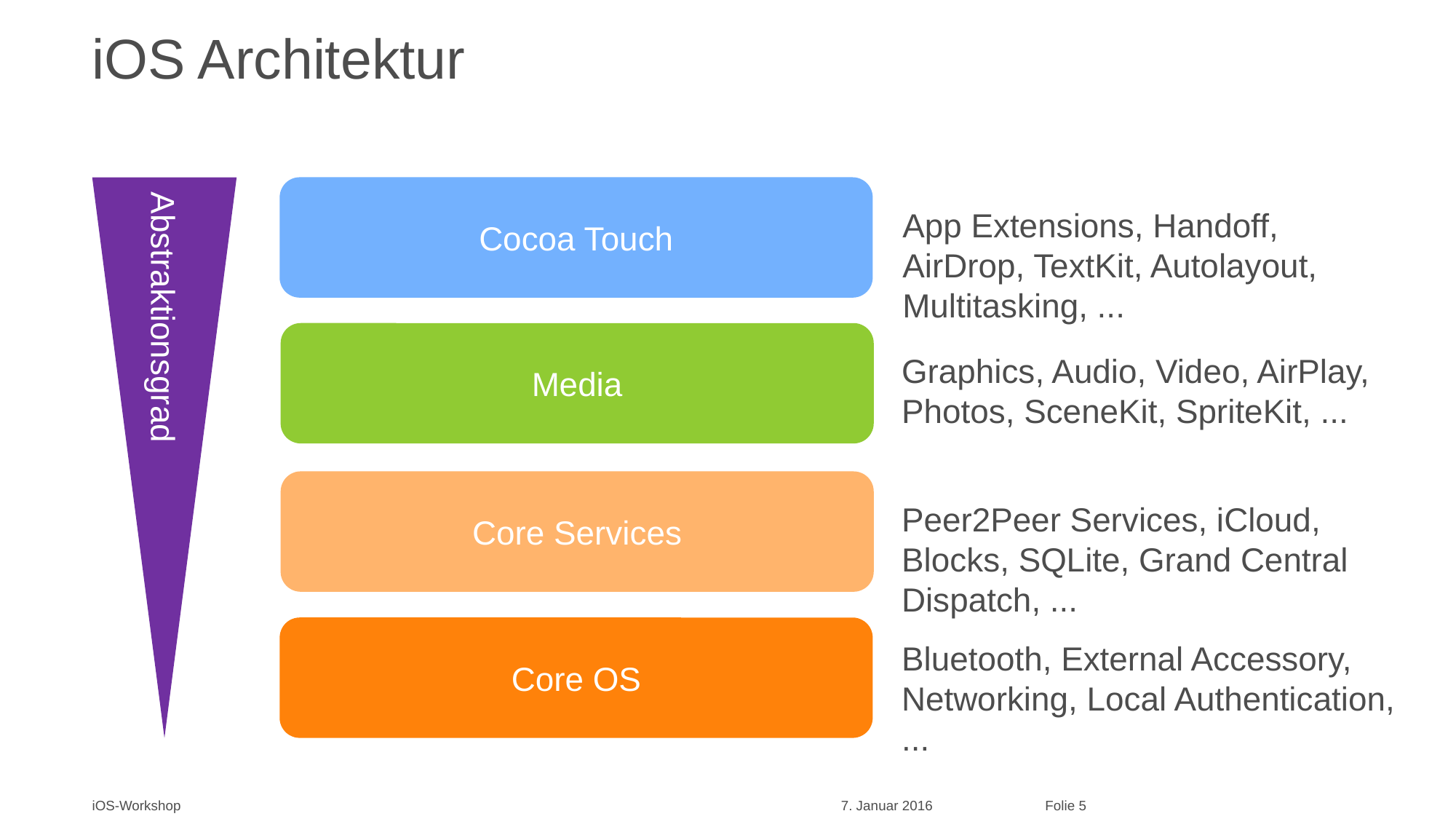

# iOS Architektur
Abstraktionsgrad
Cocoa Touch
App Extensions, Handoff, AirDrop, TextKit, Autolayout, Multitasking, ...
Media
Graphics, Audio, Video, AirPlay, Photos, SceneKit, SpriteKit, ...
Core Services
Peer2Peer Services, iCloud, Blocks, SQLite, Grand Central Dispatch, ...
Core OS
Bluetooth, External Accessory, Networking, Local Authentication, ...
iOS-Workshop
7. Januar 2016
Folie 5